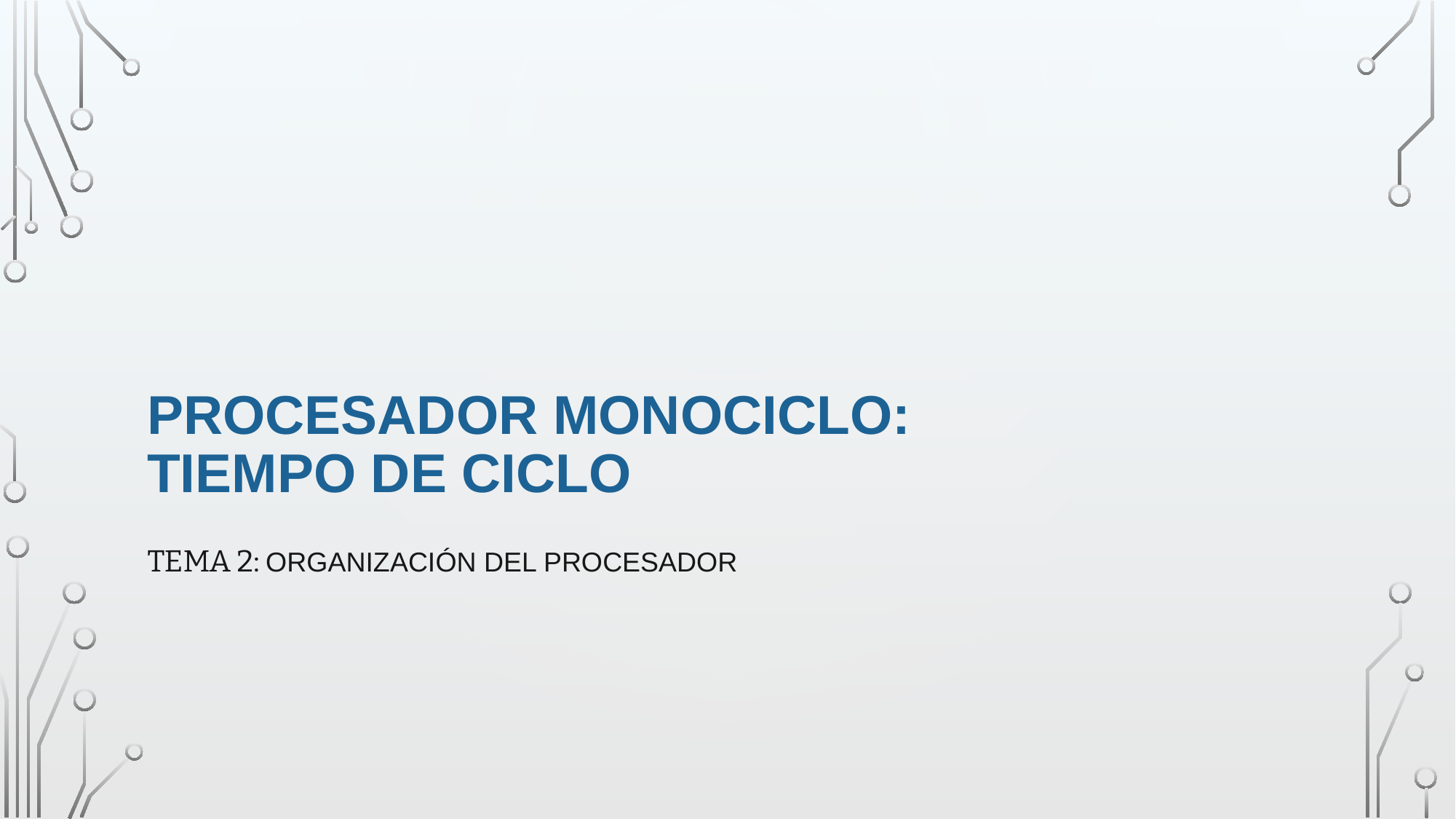

# procesador monociclo: tiempo de ciclo
Tema 2: organización del procesador